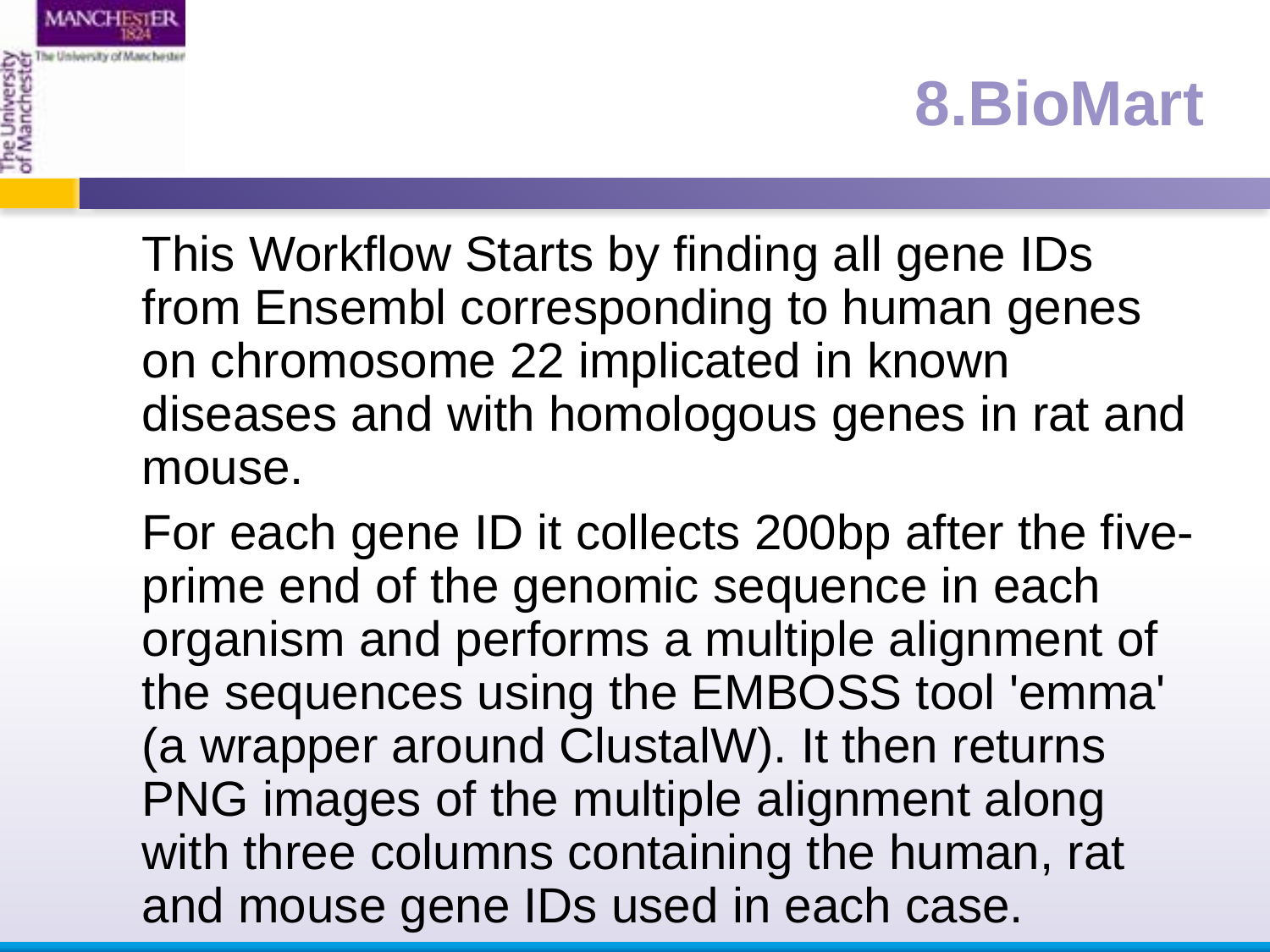

8.BioMart
	This Workflow Starts by finding all gene IDs from Ensembl corresponding to human genes on chromosome 22 implicated in known diseases and with homologous genes in rat and mouse.
	For each gene ID it collects 200bp after the five-prime end of the genomic sequence in each organism and performs a multiple alignment of the sequences using the EMBOSS tool 'emma' (a wrapper around ClustalW). It then returns PNG images of the multiple alignment along with three columns containing the human, rat and mouse gene IDs used in each case.